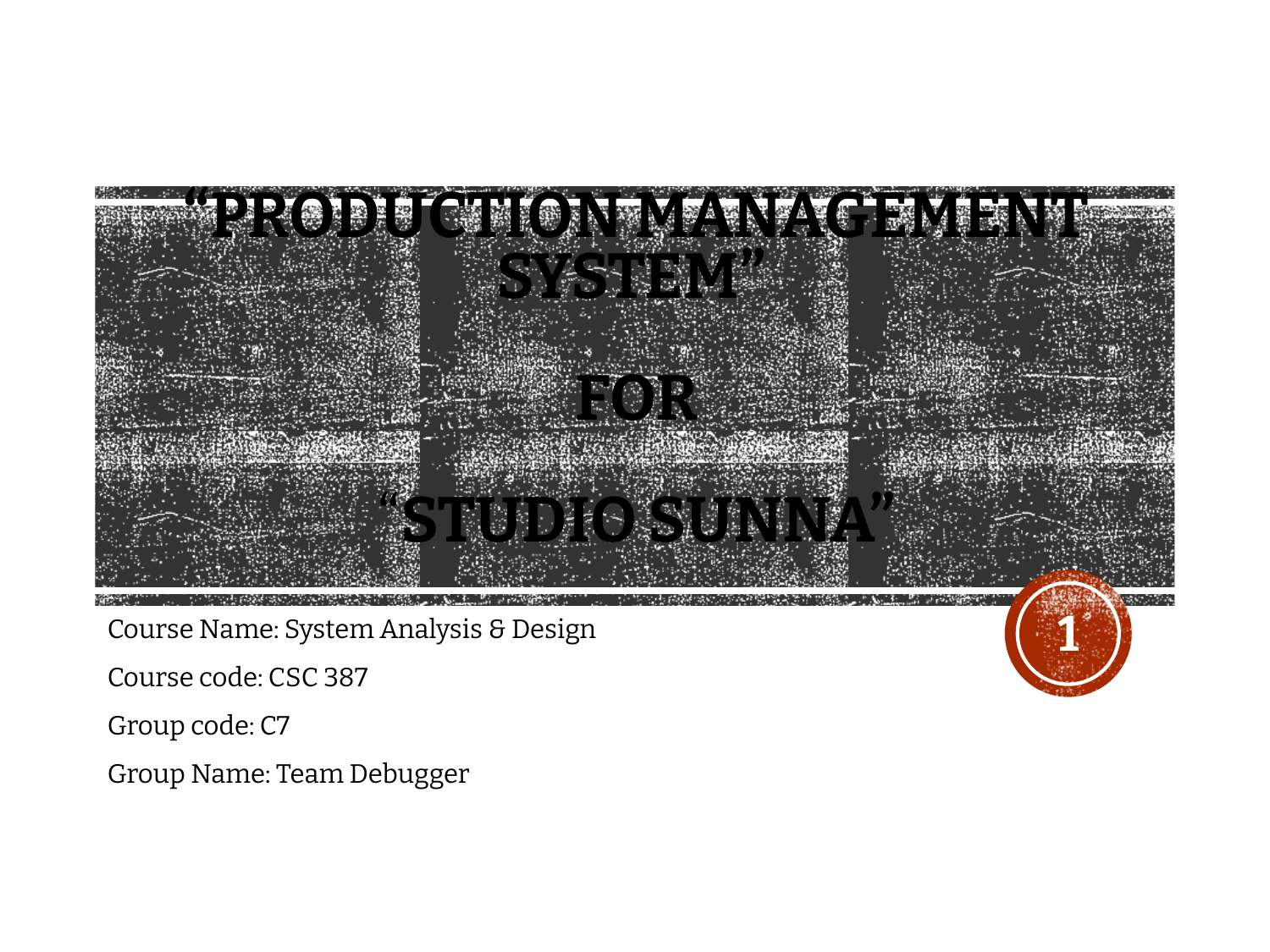

# “Production Management System”   for   “Studio Sunna”
1
Course Name: System Analysis & Design
Course code: CSC 387
Group code: C7
Group Name: Team Debugger